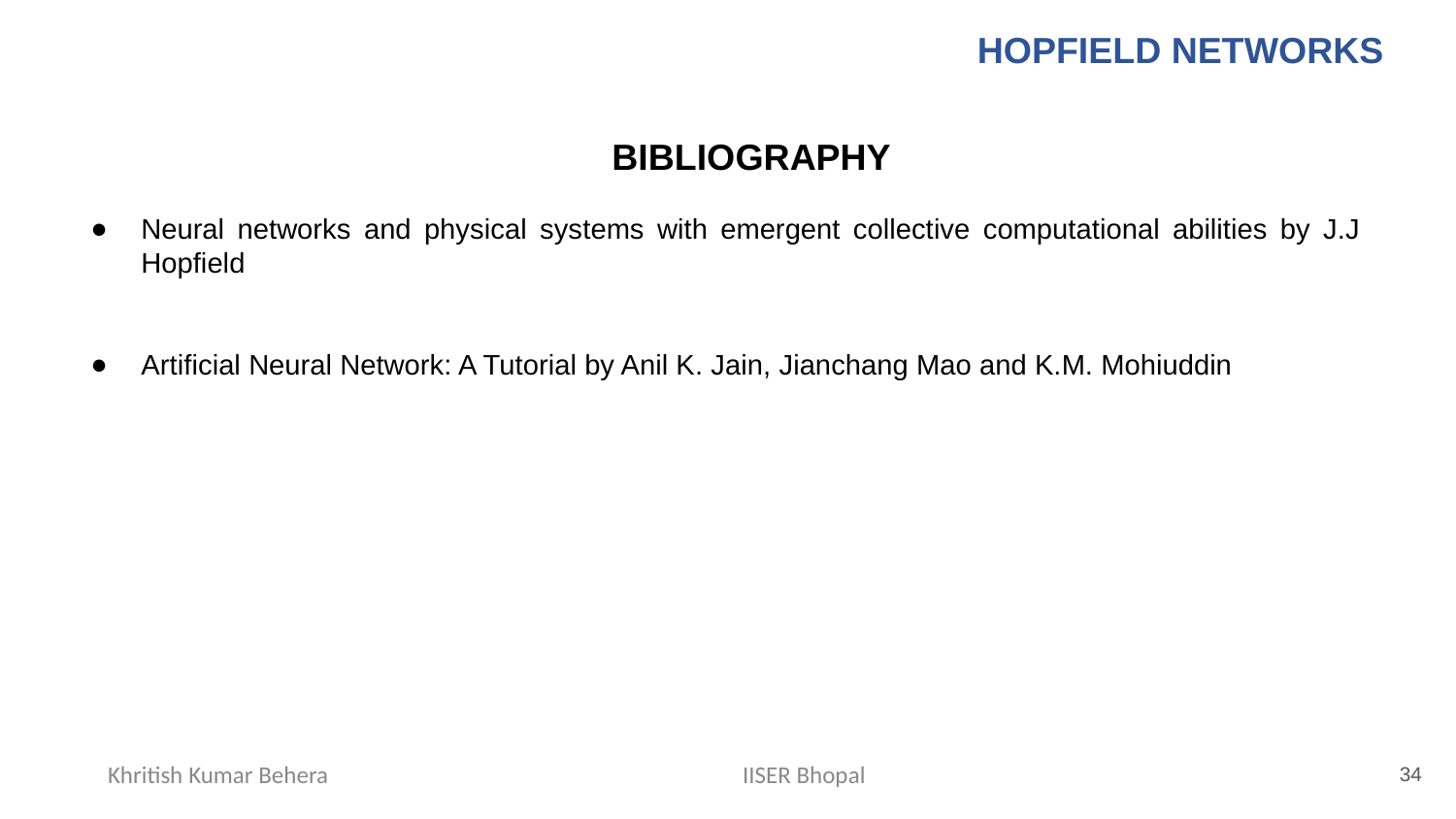

HOPFIELD NETWORKS
BIBLIOGRAPHY

Neural networks and physical systems with emergent collective computational abilities by J.J Hopfield

Artificial Neural Network: A Tutorial by Anil K. Jain, Jianchang Mao and K.M. Mohiuddin

34
Khritish Kumar Behera
IISER Bhopal